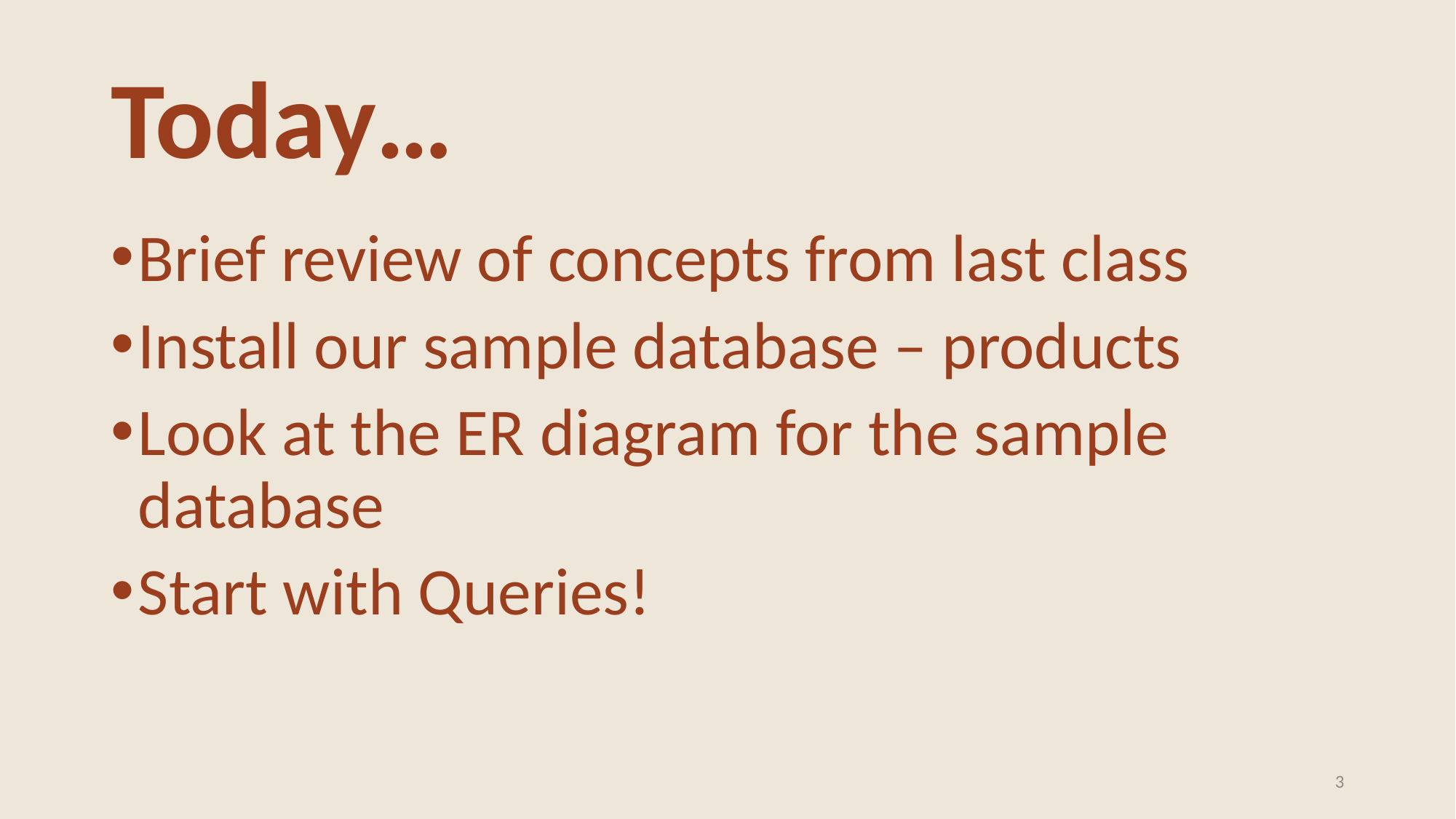

# Today…
Brief review of concepts from last class
Install our sample database – products
Look at the ER diagram for the sample database
Start with Queries!
3